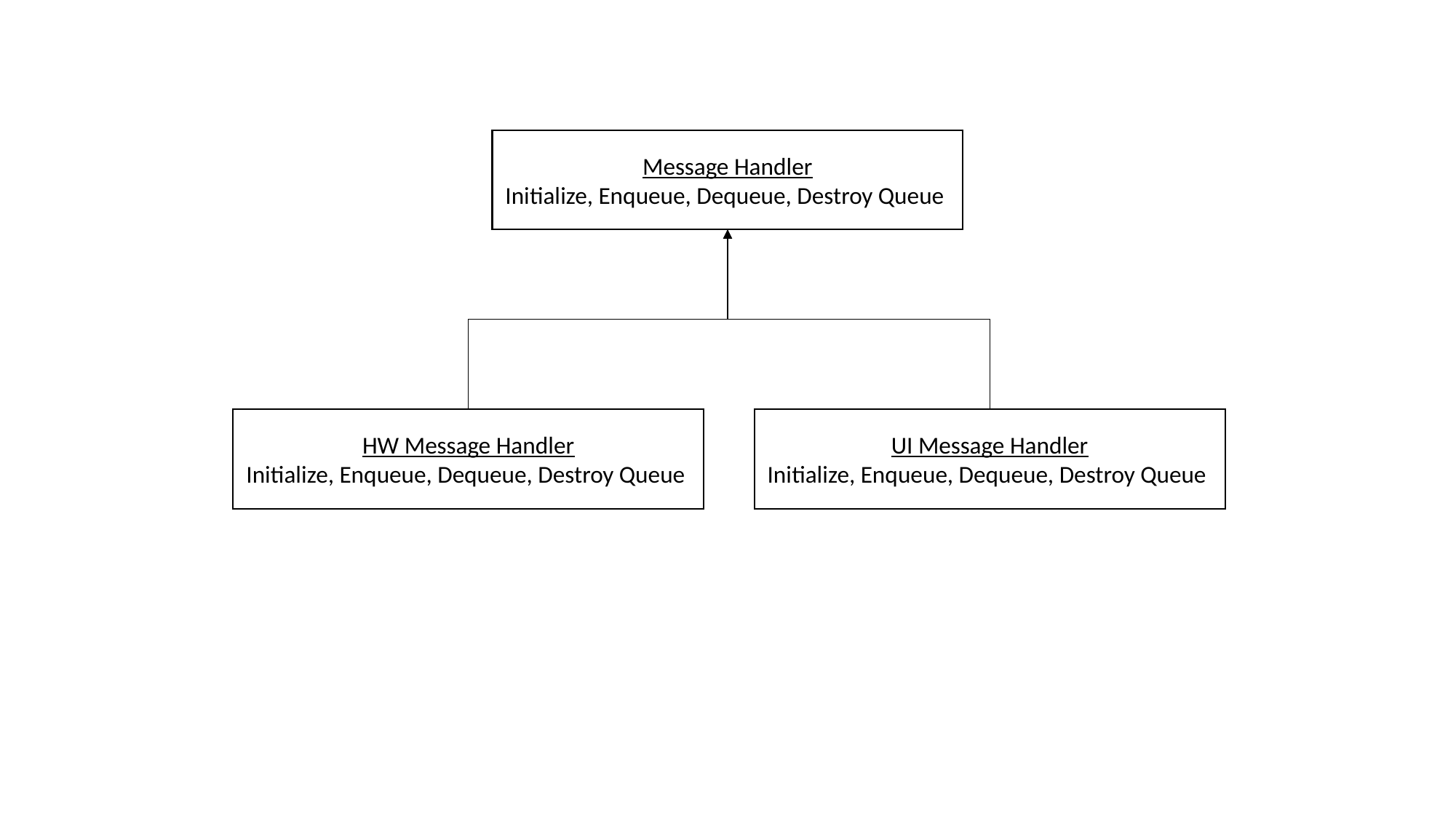

Message Handler
Initialize, Enqueue, Dequeue, Destroy Queue
HW Message Handler
Initialize, Enqueue, Dequeue, Destroy Queue
UI Message Handler
Initialize, Enqueue, Dequeue, Destroy Queue